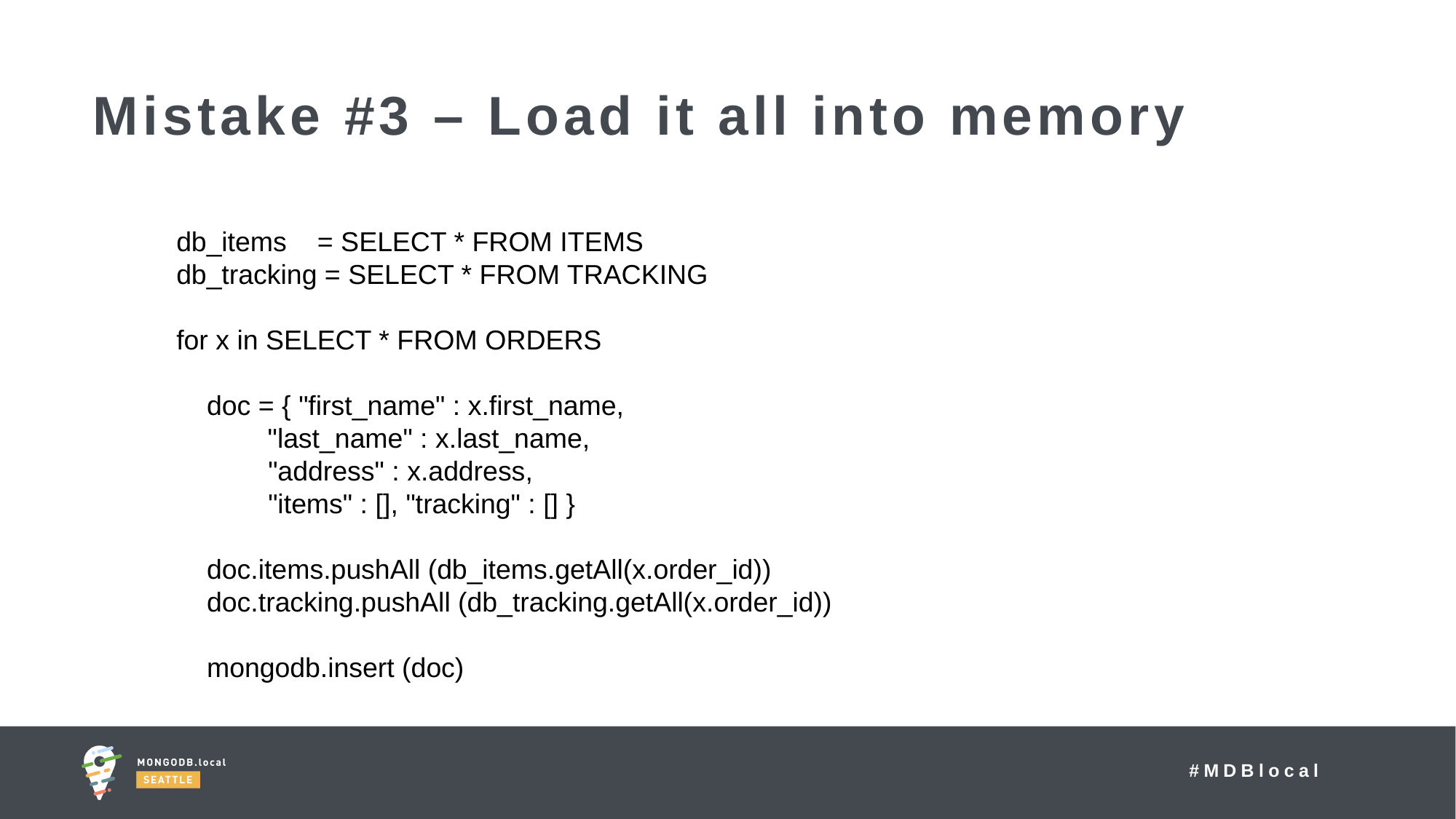

# Mistake #3 – Load it all into memory
db_items    = SELECT * FROM ITEMS
db_tracking = SELECT * FROM TRACKING

for x in SELECT * FROM ORDERS

    doc = { "first_name" : x.first_name,
            "last_name" : x.last_name,
            "address" : x.address,
            "items" : [], "tracking" : [] }

    doc.items.pushAll (db_items.getAll(x.order_id))
    doc.tracking.pushAll (db_tracking.getAll(x.order_id))

    mongodb.insert (doc)